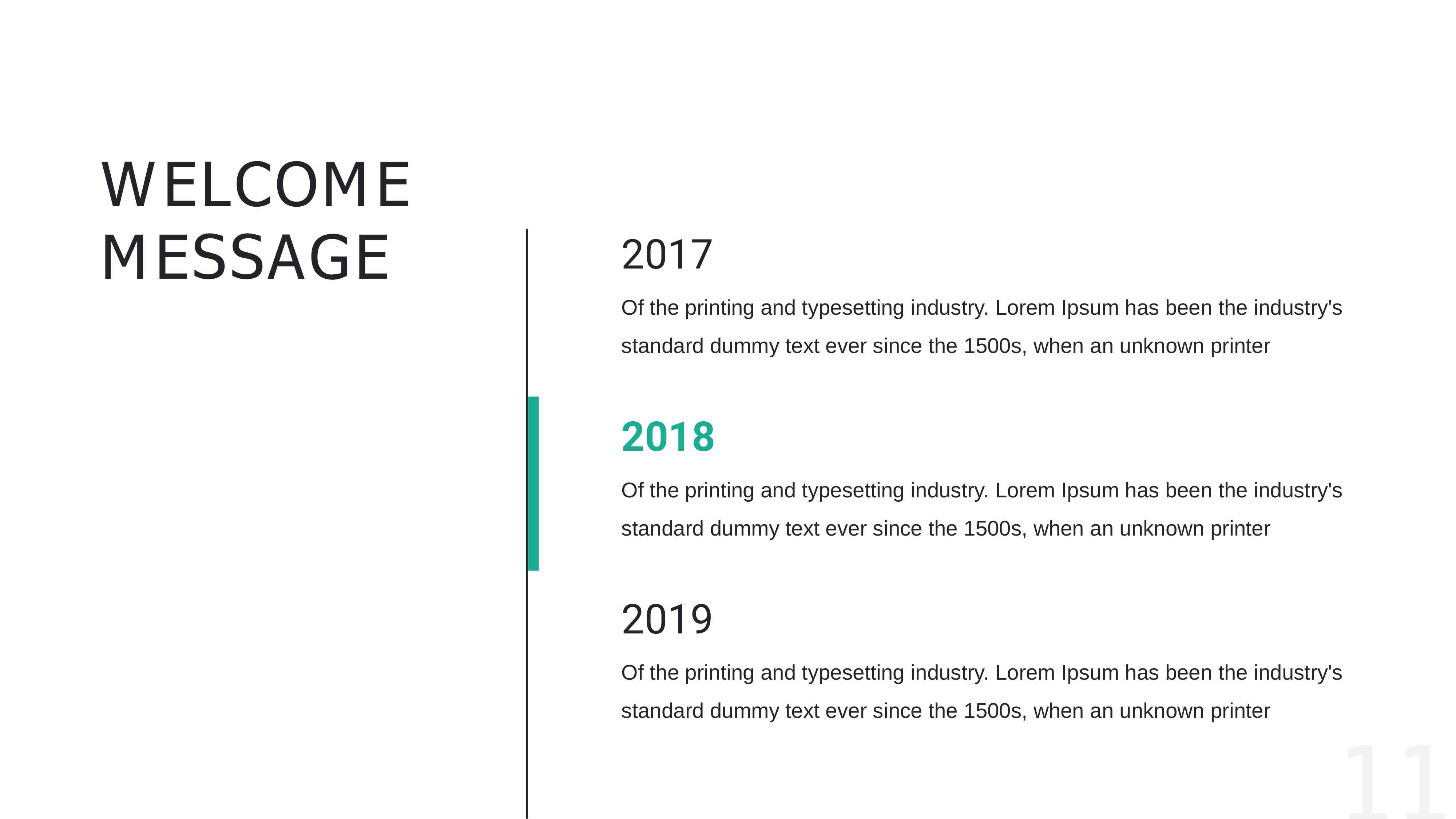

# WELCOME MESSAGE
2017
Of the printing and typesetting industry. Lorem Ipsum has been the industry's standard dummy text ever since the 1500s, when an unknown printer
2018
Of the printing and typesetting industry. Lorem Ipsum has been the industry's standard dummy text ever since the 1500s, when an unknown printer

2019
Of the printing and typesetting industry. Lorem Ipsum has been the industry's standard dummy text ever since the 1500s, when an unknown printer
11